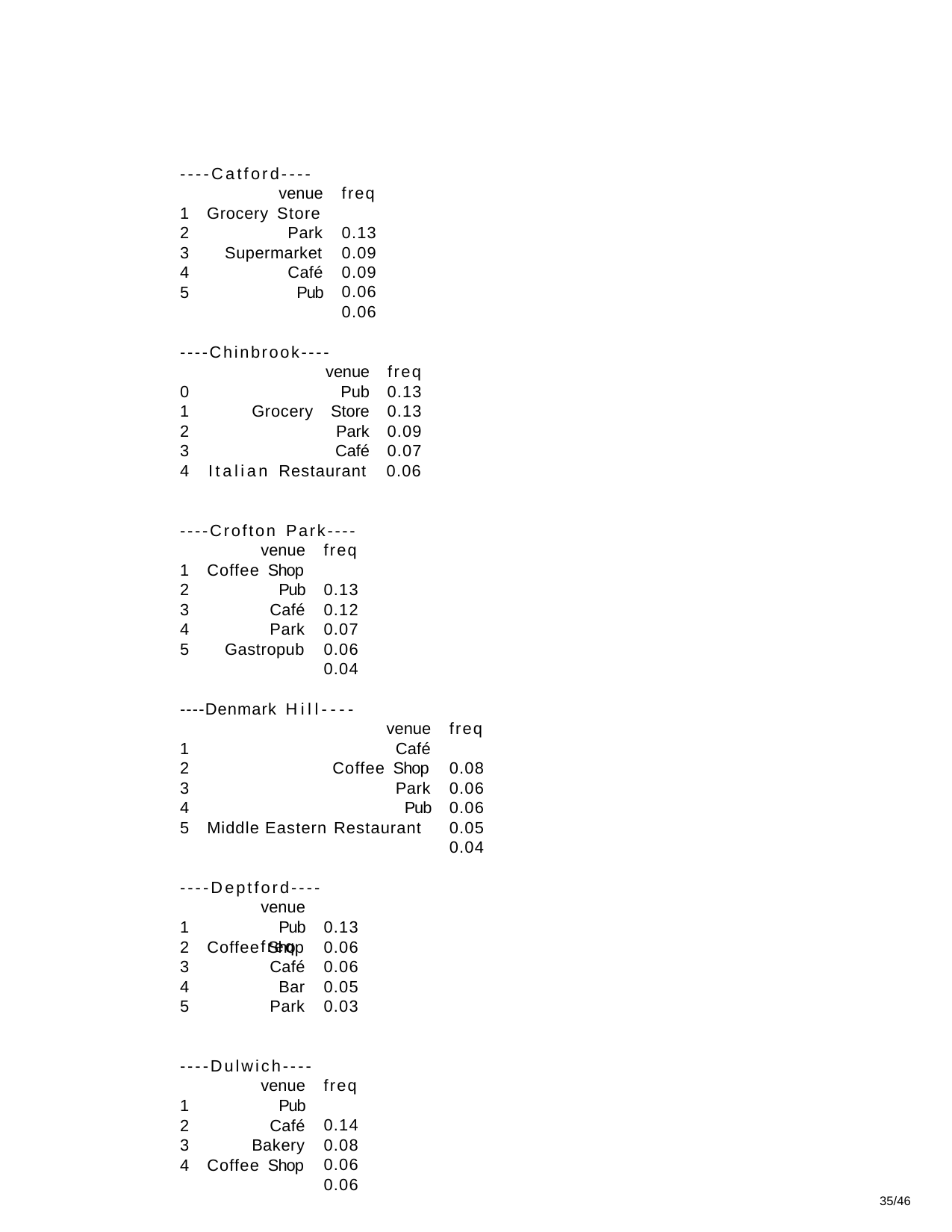

----Catford----
venue
freq  0.13
0.09
0.09
0.06
0.06
Grocery Store
Park
Supermarket
Café
Pub
----Chinbrook----
|  |  | venue | freq |
| --- | --- | --- | --- |
| 0 |  | Pub | 0.13 |
| 1 | Grocery | Store | 0.13 |
| 2 |  | Park | 0.09 |
| 3 |  | Café | 0.07 |
4	Italian Restaurant
0.06
----Crofton Park----
venue
Coffee Shop
Pub
Café
Park
Gastropub
freq  0.13
0.12
0.07
0.06
0.04
----Denmark Hill----
venue
Café
Coffee Shop
Park
Pub
Middle Eastern Restaurant
freq  0.08
0.06
0.06
0.05
0.04
----Deptford----
venue	freq
Pub
Coffee Shop
Café
Bar
Park
0.13
0.06
0.06
0.05
0.03
----Dulwich----
venue
freq  0.14
0.08
0.06
0.06
Pub
Café
Bakery
Coffee Shop
35/46